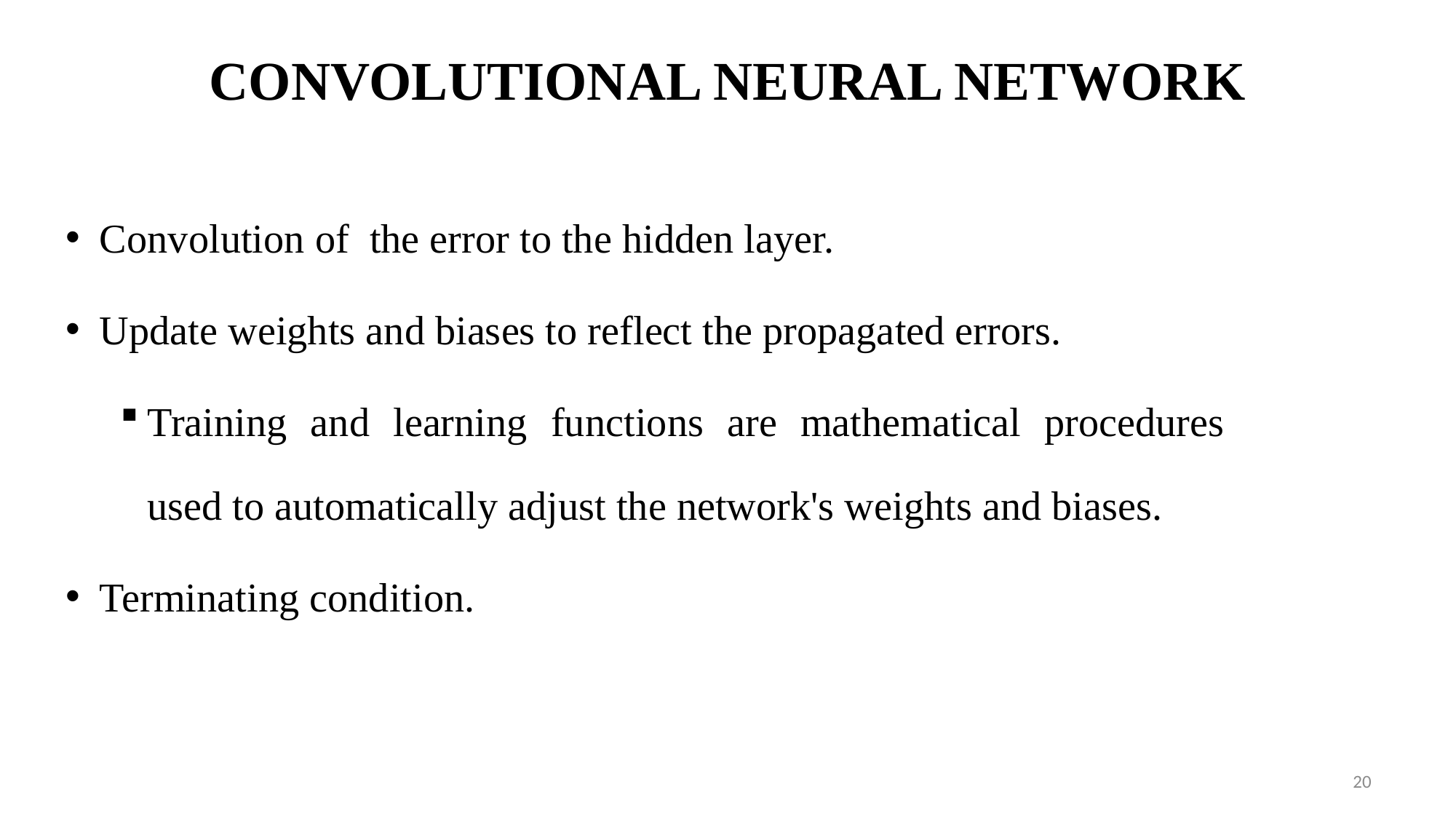

# CONVOLUTIONAL NEURAL NETWORK
Convolution of  the error to the hidden layer.
Update weights and biases to reflect the propagated errors.
Training and learning functions are mathematical procedures used to automatically adjust the network's weights and biases.
Terminating condition.

20